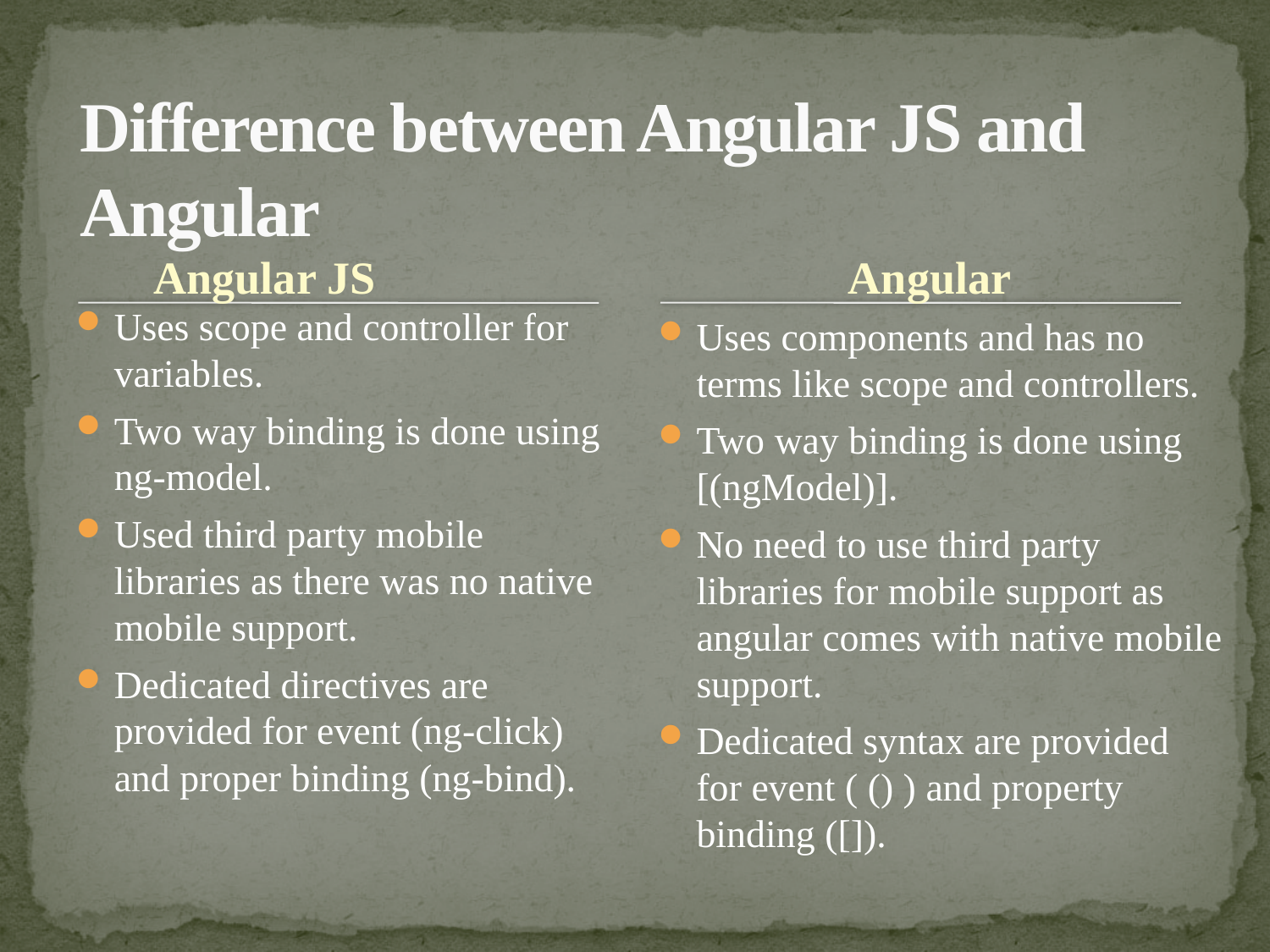

# Difference between Angular JS and Angular
Angular JS
Angular
Uses scope and controller for variables.
Two way binding is done using ng-model.
Used third party mobile libraries as there was no native mobile support.
Dedicated directives are provided for event (ng-click) and proper binding (ng-bind).
Uses components and has no terms like scope and controllers.
Two way binding is done using [(ngModel)].
No need to use third party libraries for mobile support as angular comes with native mobile support.
Dedicated syntax are provided for event ( () ) and property binding ([]).